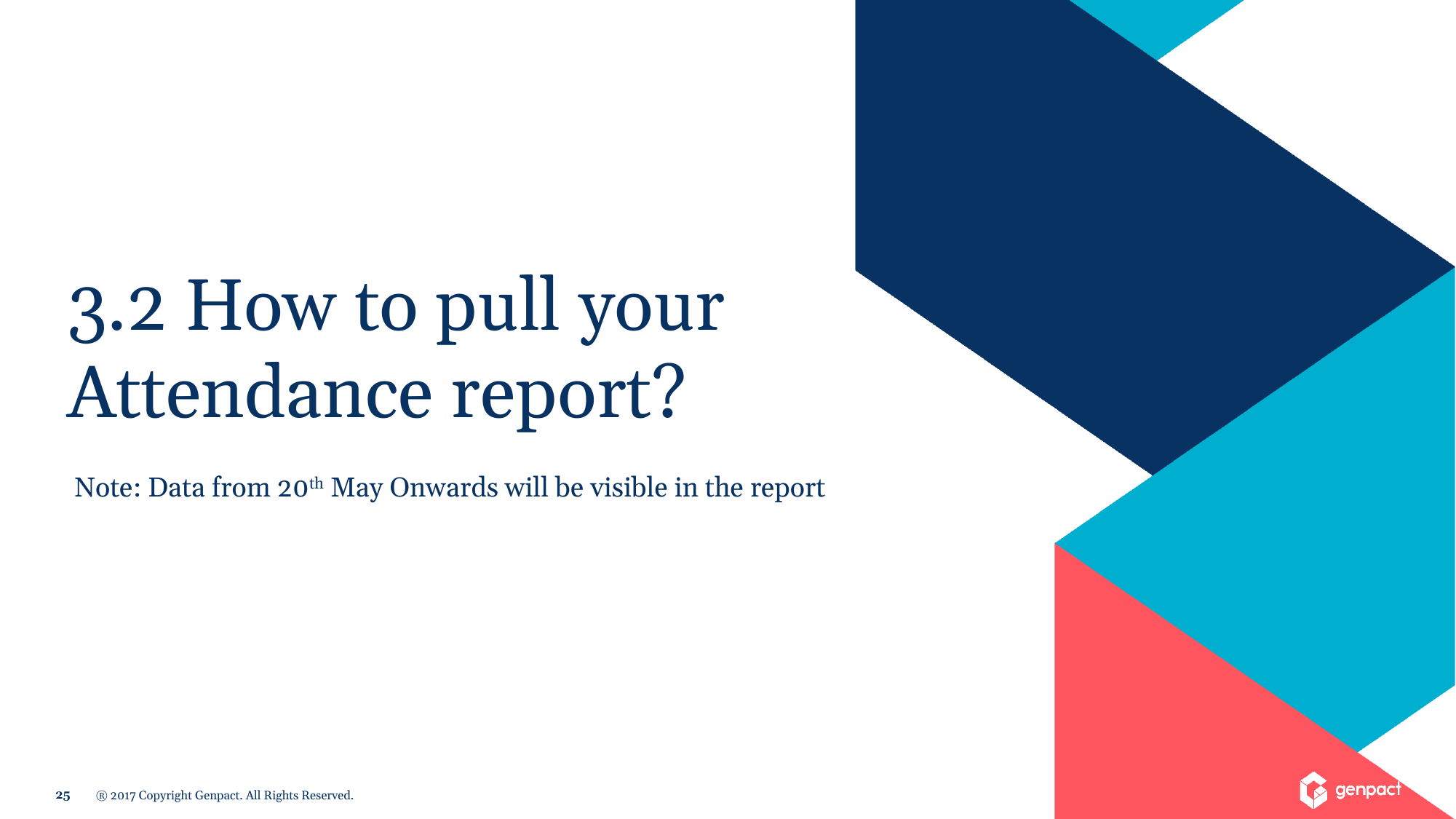

3.2 How to pull your Attendance report?

Note: Data from 20th May Onwards will be visible in the report